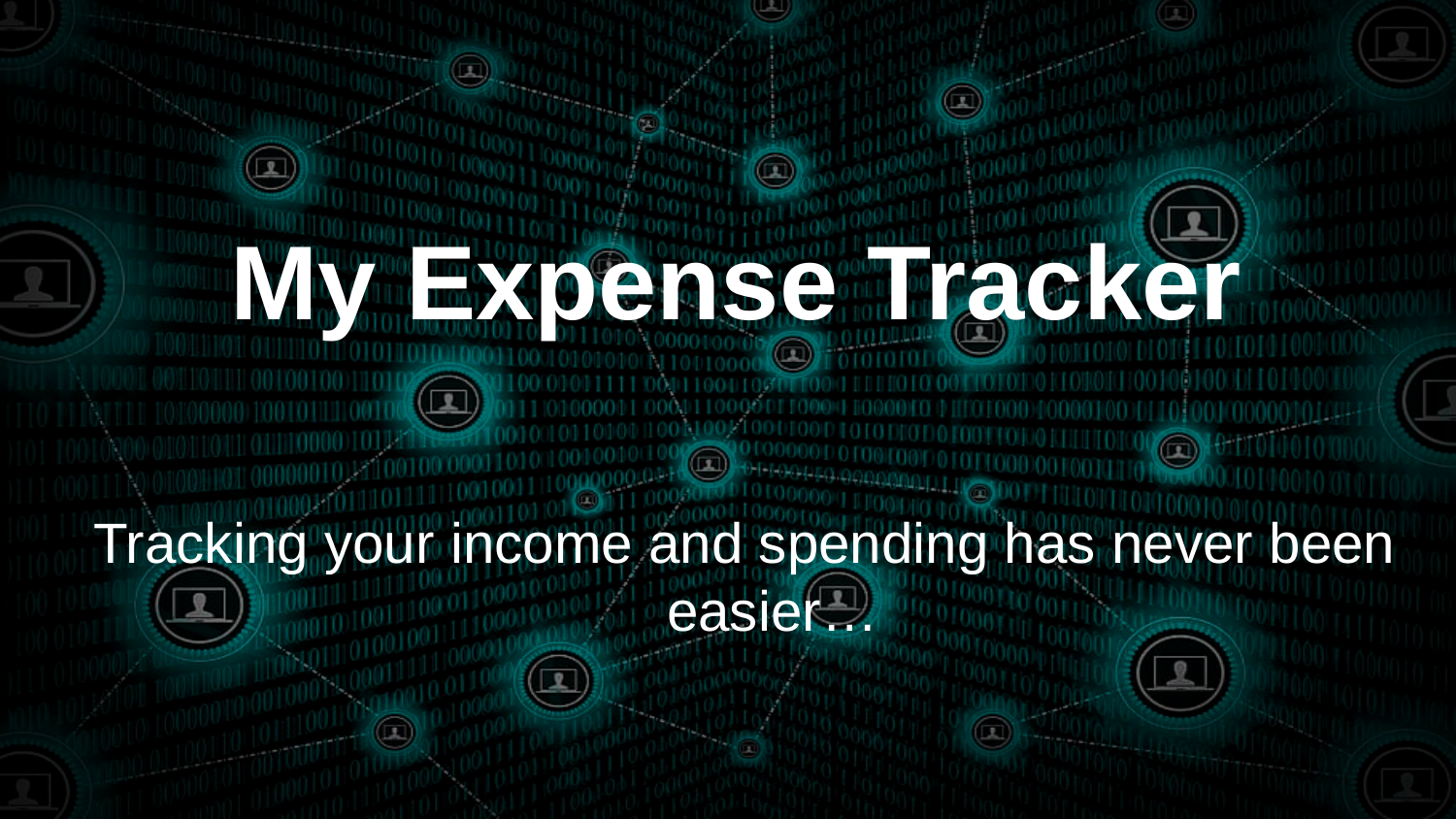

# My Expense Tracker
Tracking your income and spending has never been easier…